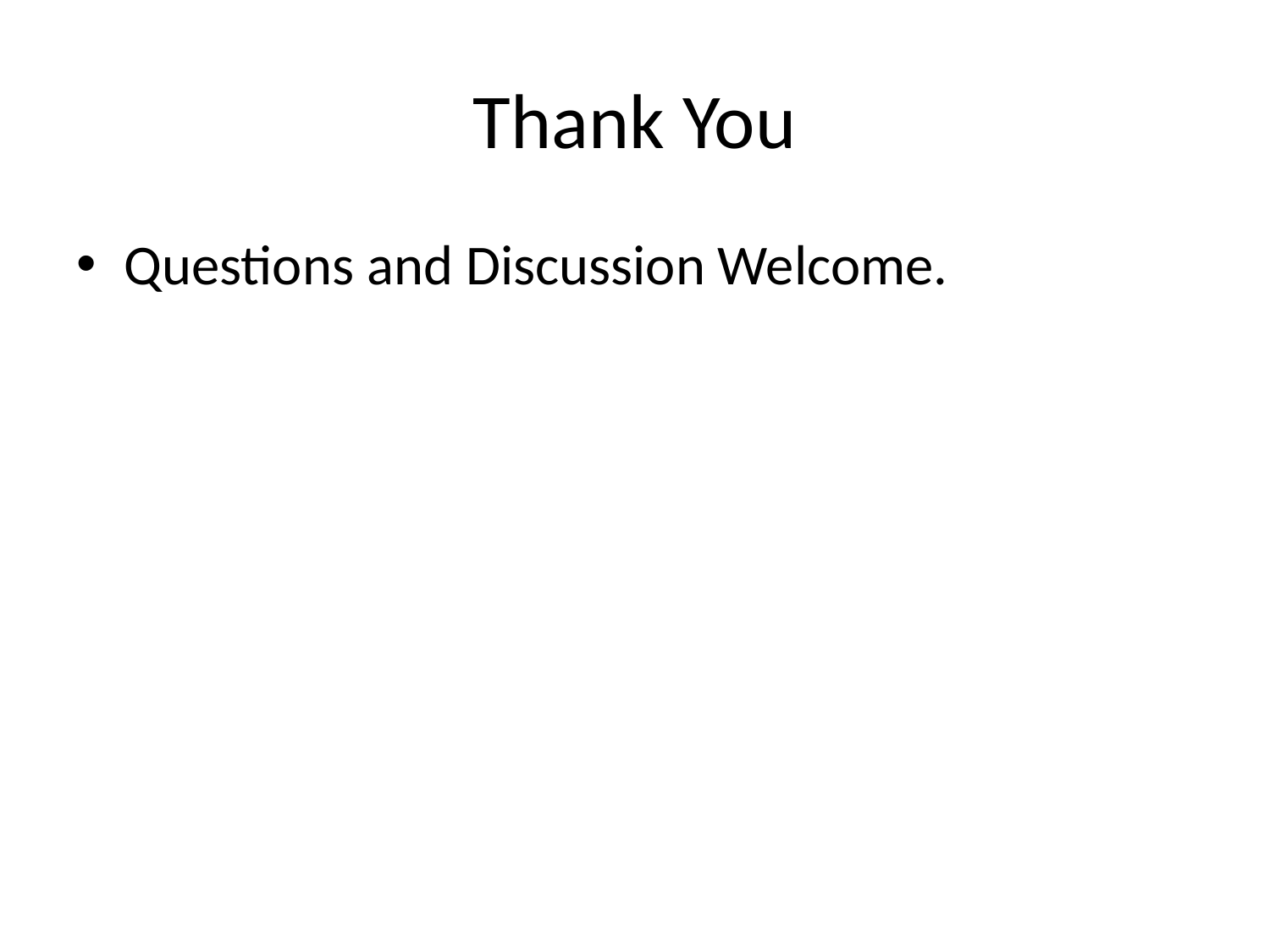

# Thank You
Questions and Discussion Welcome.